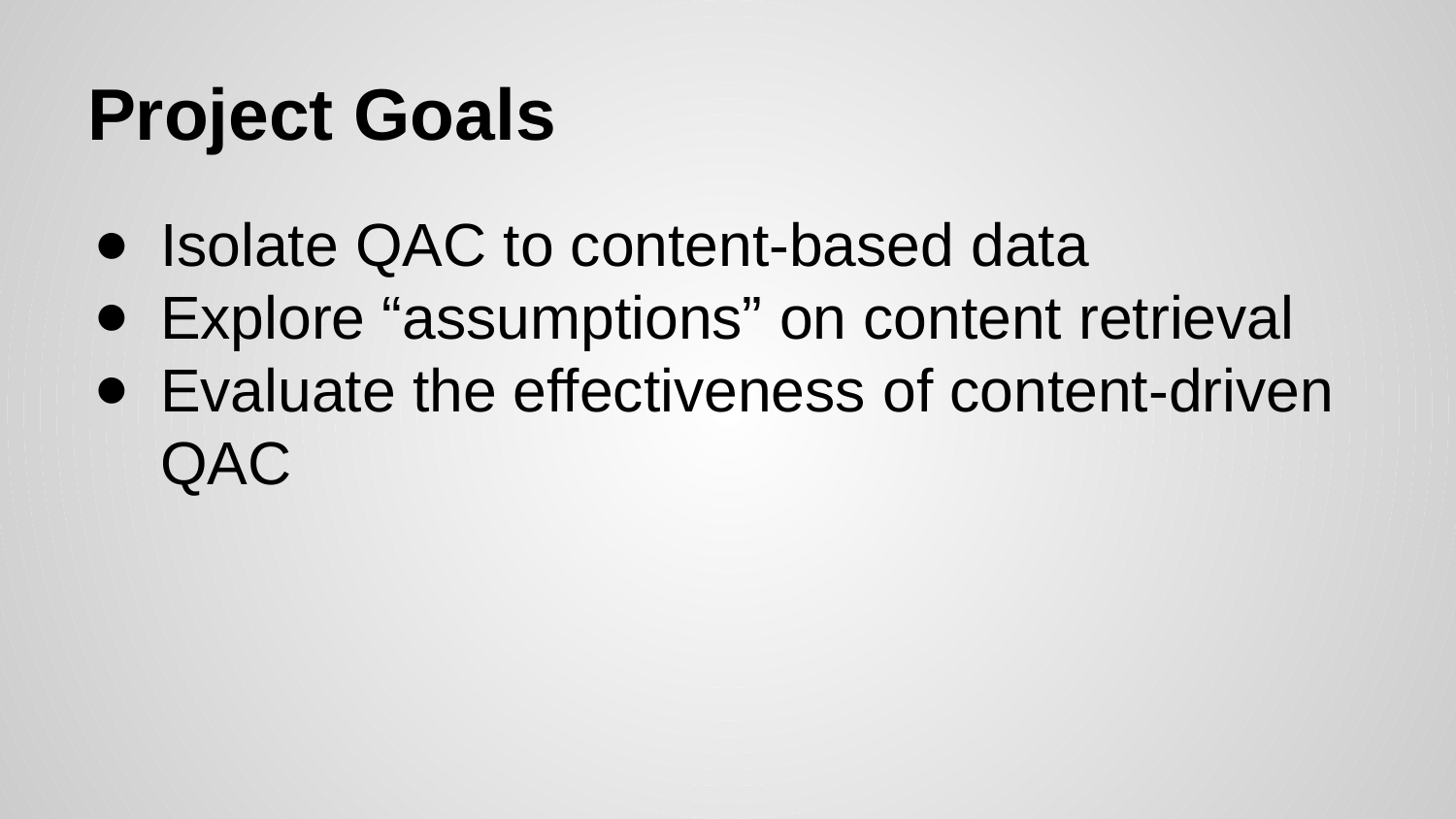

# Project Goals
Isolate QAC to content-based data
Explore “assumptions” on content retrieval
Evaluate the effectiveness of content-driven QAC